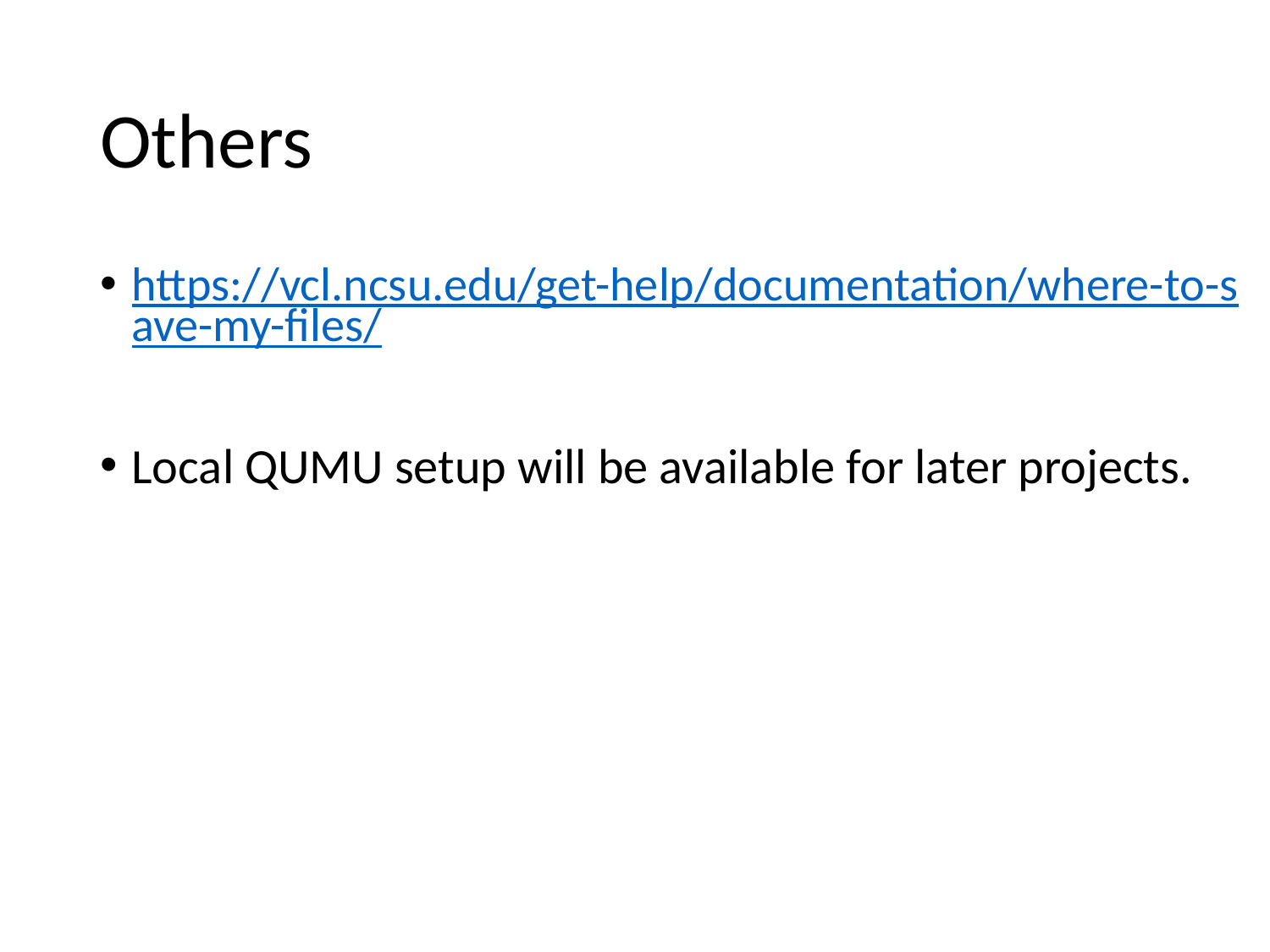

# Others
https://vcl.ncsu.edu/get-help/documentation/where-to-save-my-files/

Local QUMU setup will be available for later projects.